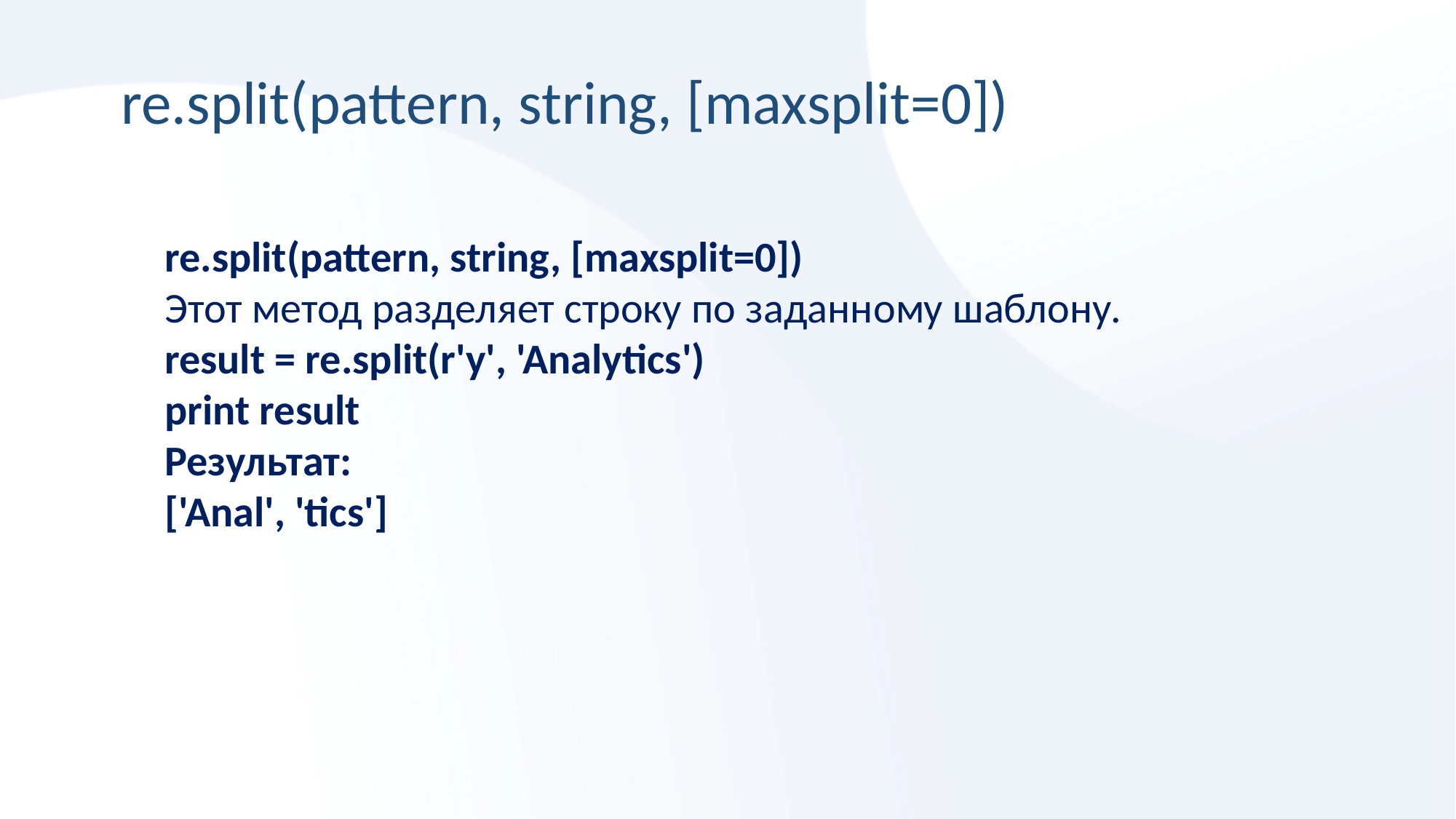

re.split(pattern, string, [maxsplit=0])
re.split(pattern, string, [maxsplit=0])
Этот метод разделяет строку по заданному шаблону.
result = re.split(r'y', 'Analytics')
print result
Результат:
['Anal', 'tics']